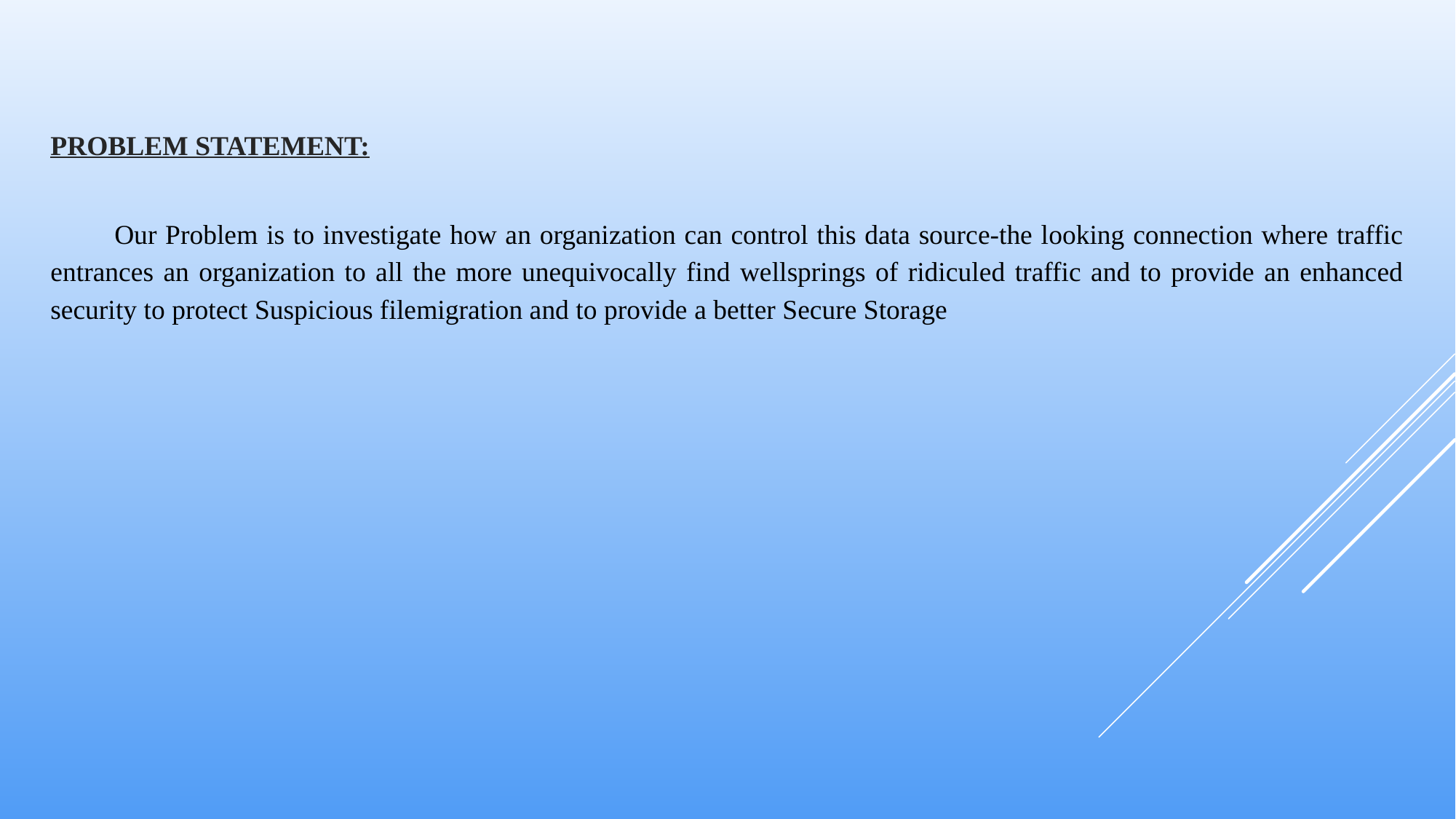

PROBLEM STATEMENT:

 Our Problem is to investigate how an organization can control this data source-the looking connection where traffic entrances an organization to all the more unequivocally find wellsprings of ridiculed traffic and to provide an enhanced security to protect Suspicious filemigration and to provide a better Secure Storage